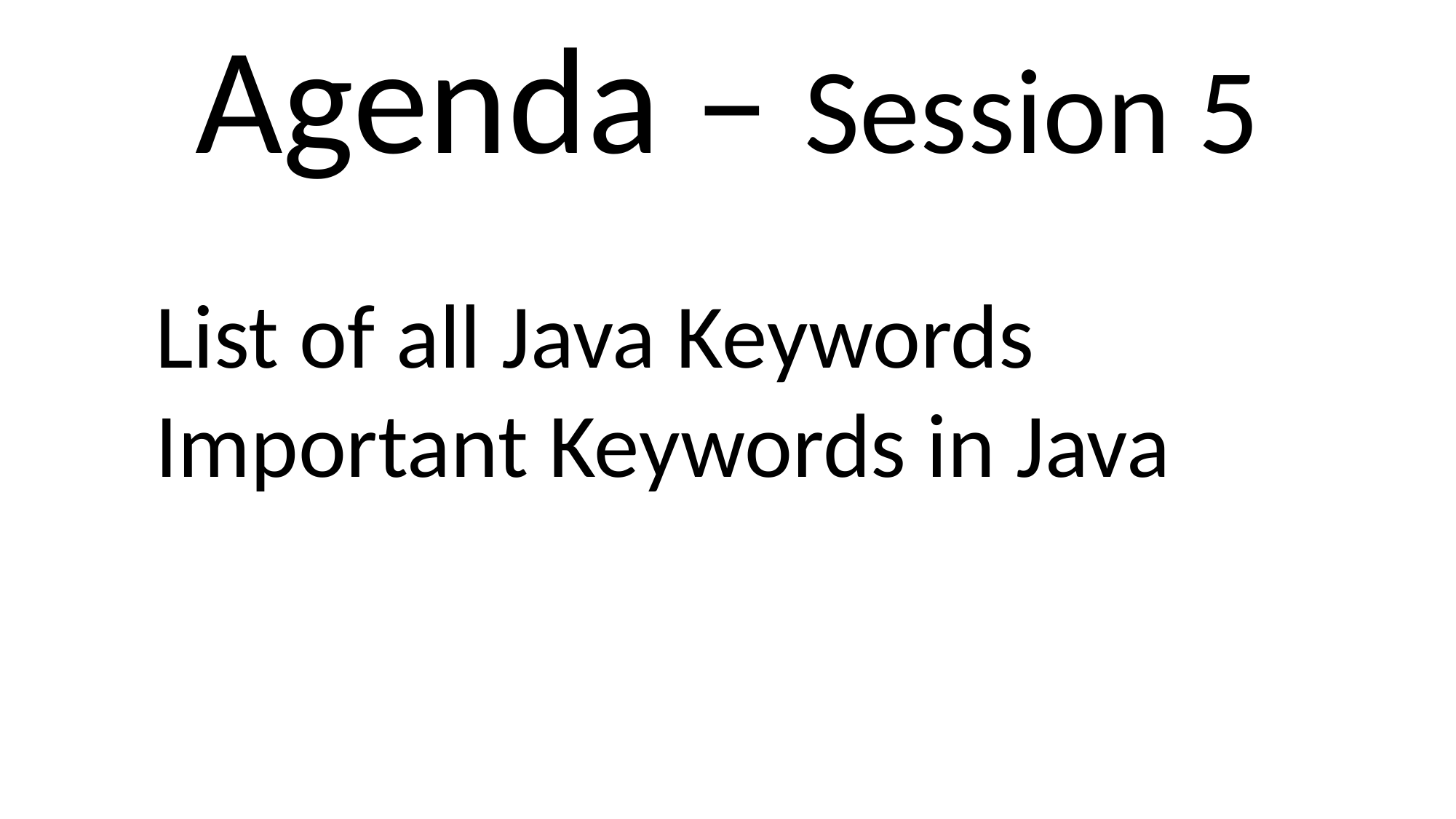

# Agenda – Session 5

List of all Java Keywords
Important Keywords in Java